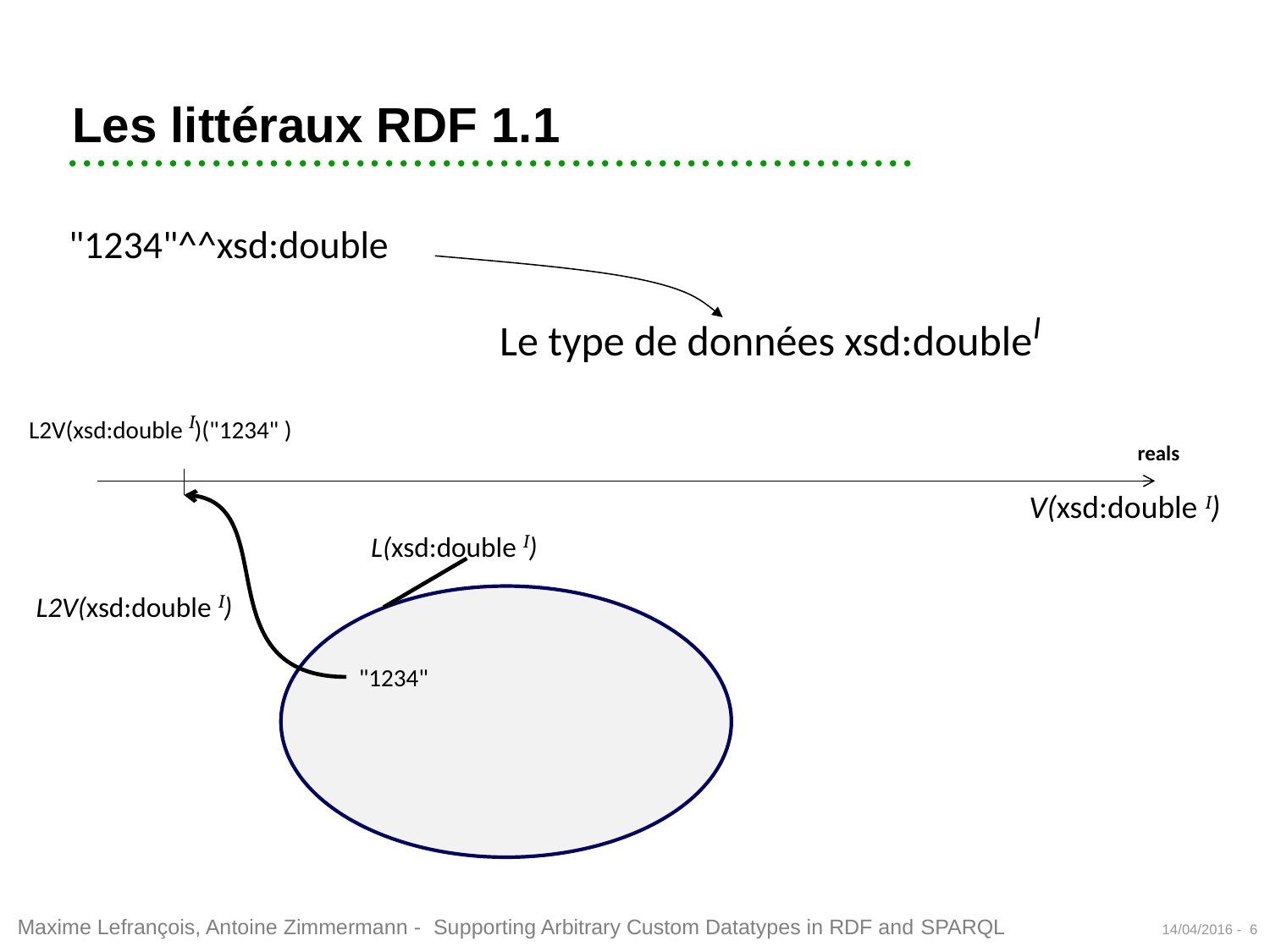

# Les littéraux RDF 1.1
"1234"^^xsd:double

Le type de données xsd:doubleI
   L2V(xsd:double I)("1234" )
reals
V(xsd:double I)
L(xsd:double I)
L2V(xsd:double I)

"1234"